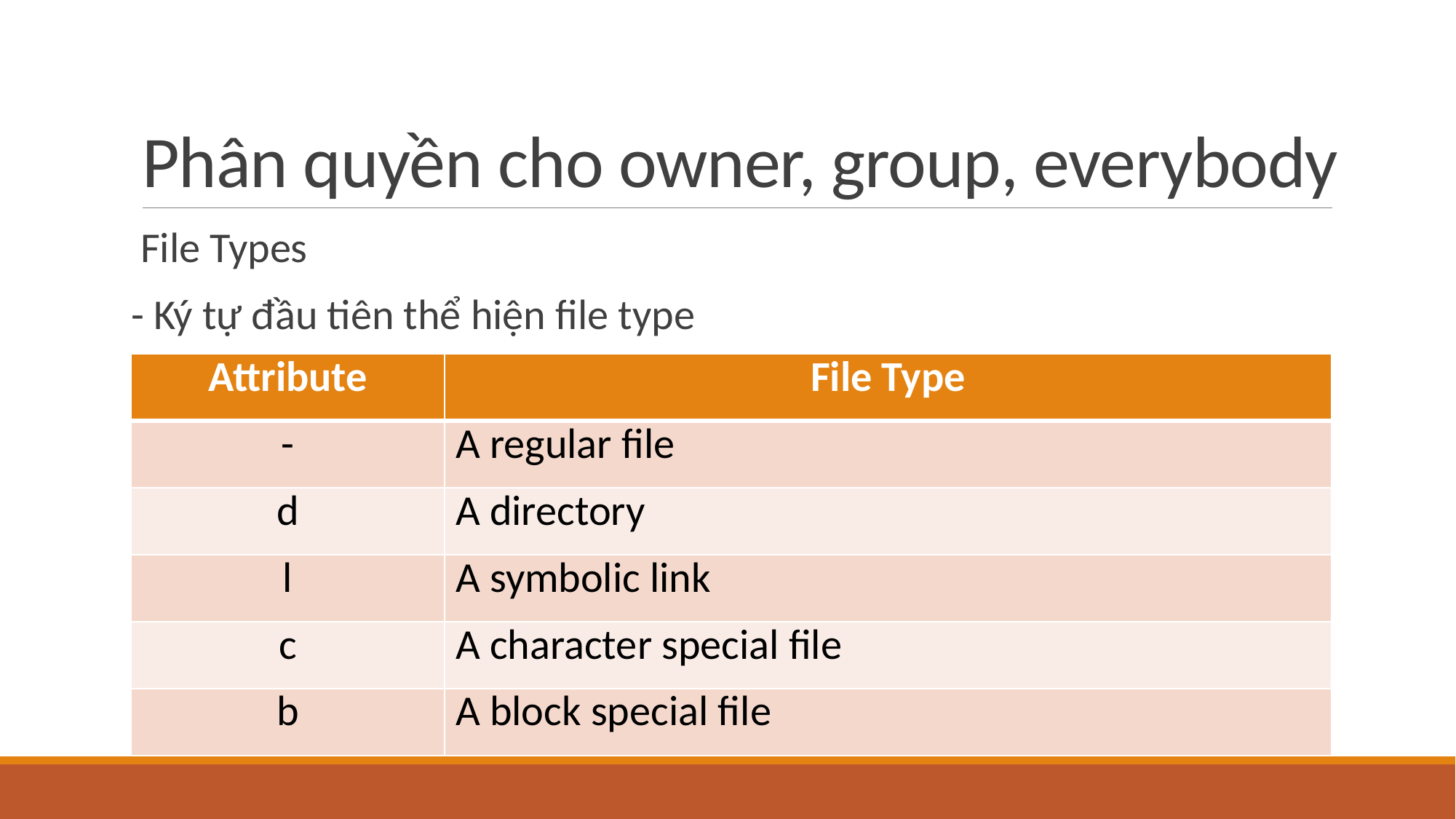

# Phân quyền cho owner, group, everybody
 File Types
- Ký tự đầu tiên thể hiện file type

| Attribute | File Type |
| --- | --- |
| - | A regular file |
| d | A directory |
| l | A symbolic link |
| c | A character special file |
| b | A block special file |